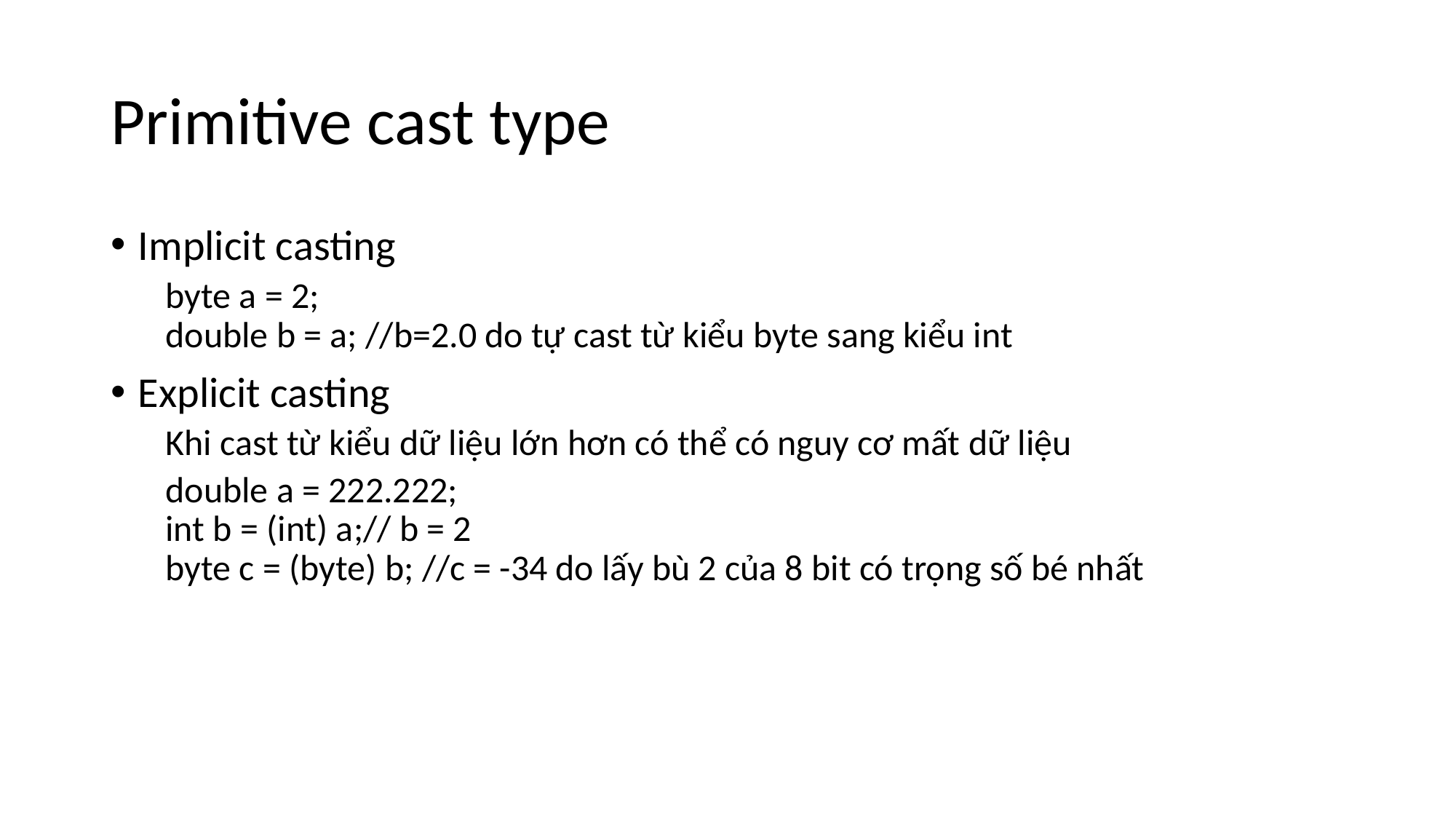

# Primitive cast type
Implicit casting
byte a = 2;
double b = a; //b=2.0 do tự cast từ kiểu byte sang kiểu int
Explicit casting
Khi cast từ kiểu dữ liệu lớn hơn có thể có nguy cơ mất dữ liệu
double a = 222.222;
int b = (int) a;// b = 2
byte c = (byte) b; //c = -34 do lấy bù 2 của 8 bit có trọng số bé nhất